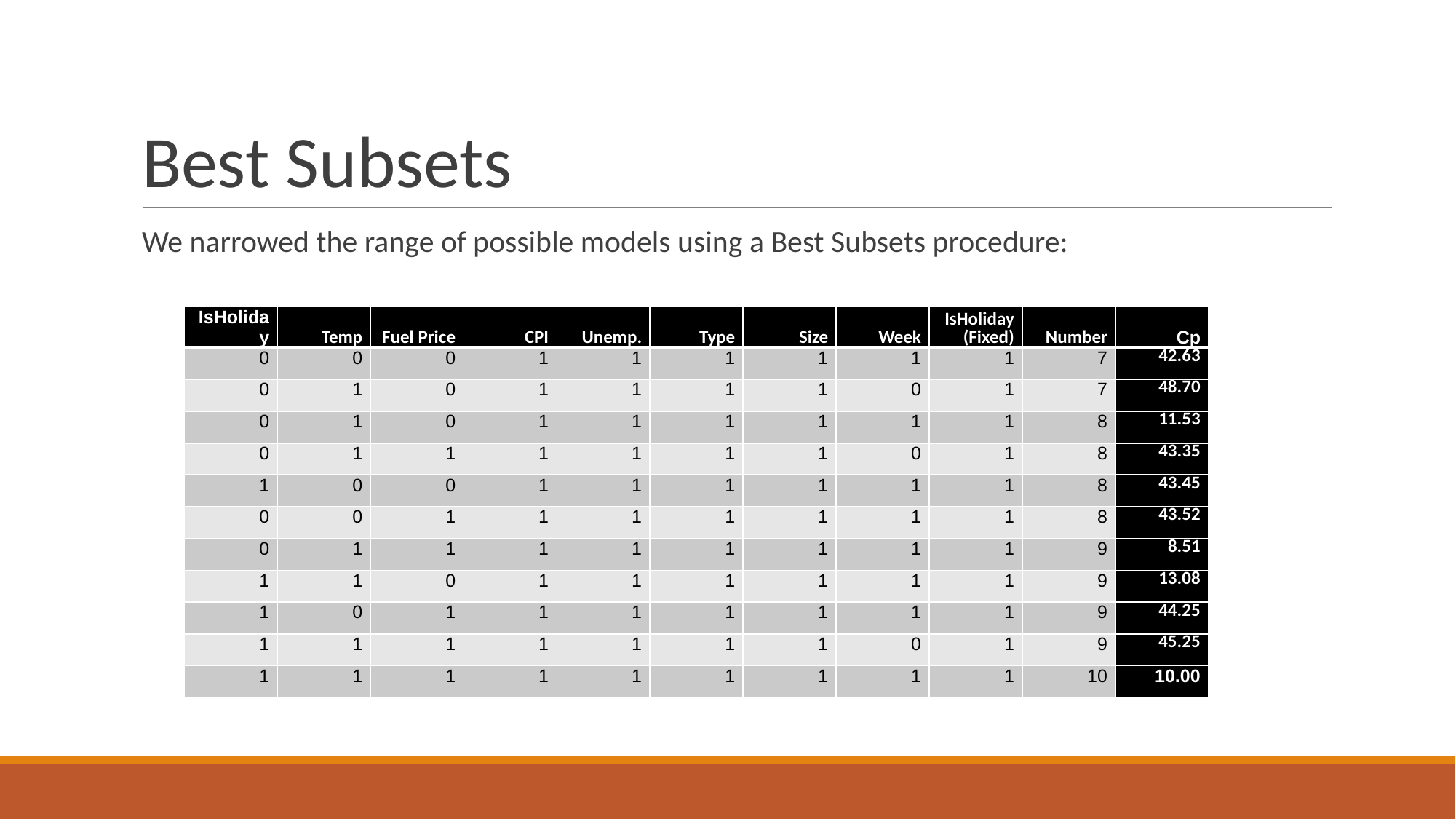

# Best Subsets
We narrowed the range of possible models using a Best Subsets procedure:

| IsHoliday | Temp | Fuel Price | CPI | Unemp. | Type | Size | Week | IsHoliday (Fixed) | Number | Cp |
| --- | --- | --- | --- | --- | --- | --- | --- | --- | --- | --- |
| 0 | 0 | 0 | 1 | 1 | 1 | 1 | 1 | 1 | 7 | 42.63 |
| 0 | 1 | 0 | 1 | 1 | 1 | 1 | 0 | 1 | 7 | 48.70 |
| 0 | 1 | 0 | 1 | 1 | 1 | 1 | 1 | 1 | 8 | 11.53 |
| 0 | 1 | 1 | 1 | 1 | 1 | 1 | 0 | 1 | 8 | 43.35 |
| 1 | 0 | 0 | 1 | 1 | 1 | 1 | 1 | 1 | 8 | 43.45 |
| 0 | 0 | 1 | 1 | 1 | 1 | 1 | 1 | 1 | 8 | 43.52 |
| 0 | 1 | 1 | 1 | 1 | 1 | 1 | 1 | 1 | 9 | 8.51 |
| 1 | 1 | 0 | 1 | 1 | 1 | 1 | 1 | 1 | 9 | 13.08 |
| 1 | 0 | 1 | 1 | 1 | 1 | 1 | 1 | 1 | 9 | 44.25 |
| 1 | 1 | 1 | 1 | 1 | 1 | 1 | 0 | 1 | 9 | 45.25 |
| 1 | 1 | 1 | 1 | 1 | 1 | 1 | 1 | 1 | 10 | 10.00 |